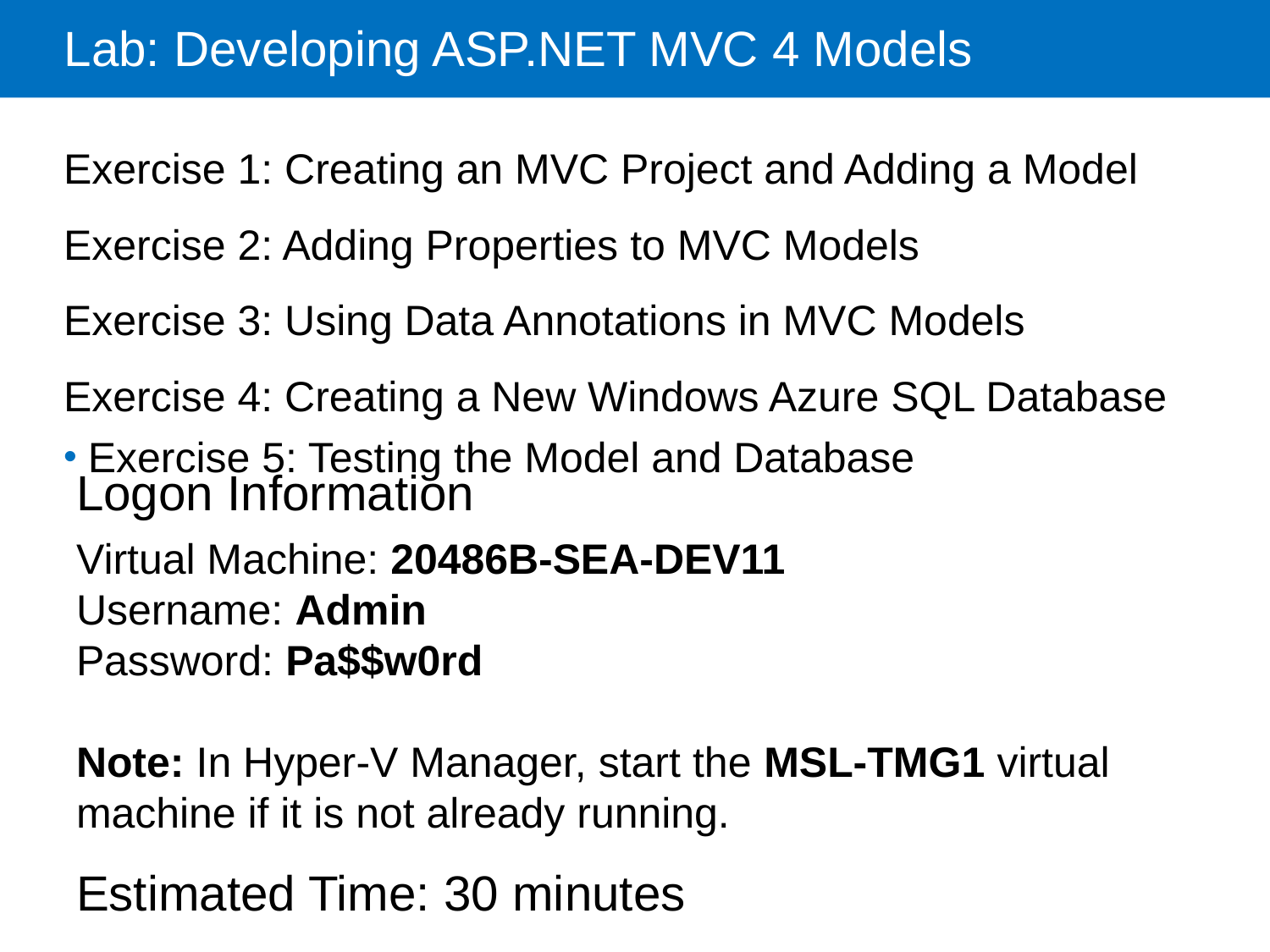

# Lab: Developing ASP.NET MVC 4 Models
Exercise 1: Creating an MVC Project and Adding a Model
Exercise 2: Adding Properties to MVC Models
Exercise 3: Using Data Annotations in MVC Models
Exercise 4: Creating a New Windows Azure SQL Database
Exercise 5: Testing the Model and Database
Logon Information
Virtual Machine: 20486B-SEA-DEV11
Username: Admin
Password: Pa$$w0rd

Note: In Hyper-V Manager, start the MSL-TMG1 virtual machine if it is not already running.
Estimated Time: 30 minutes